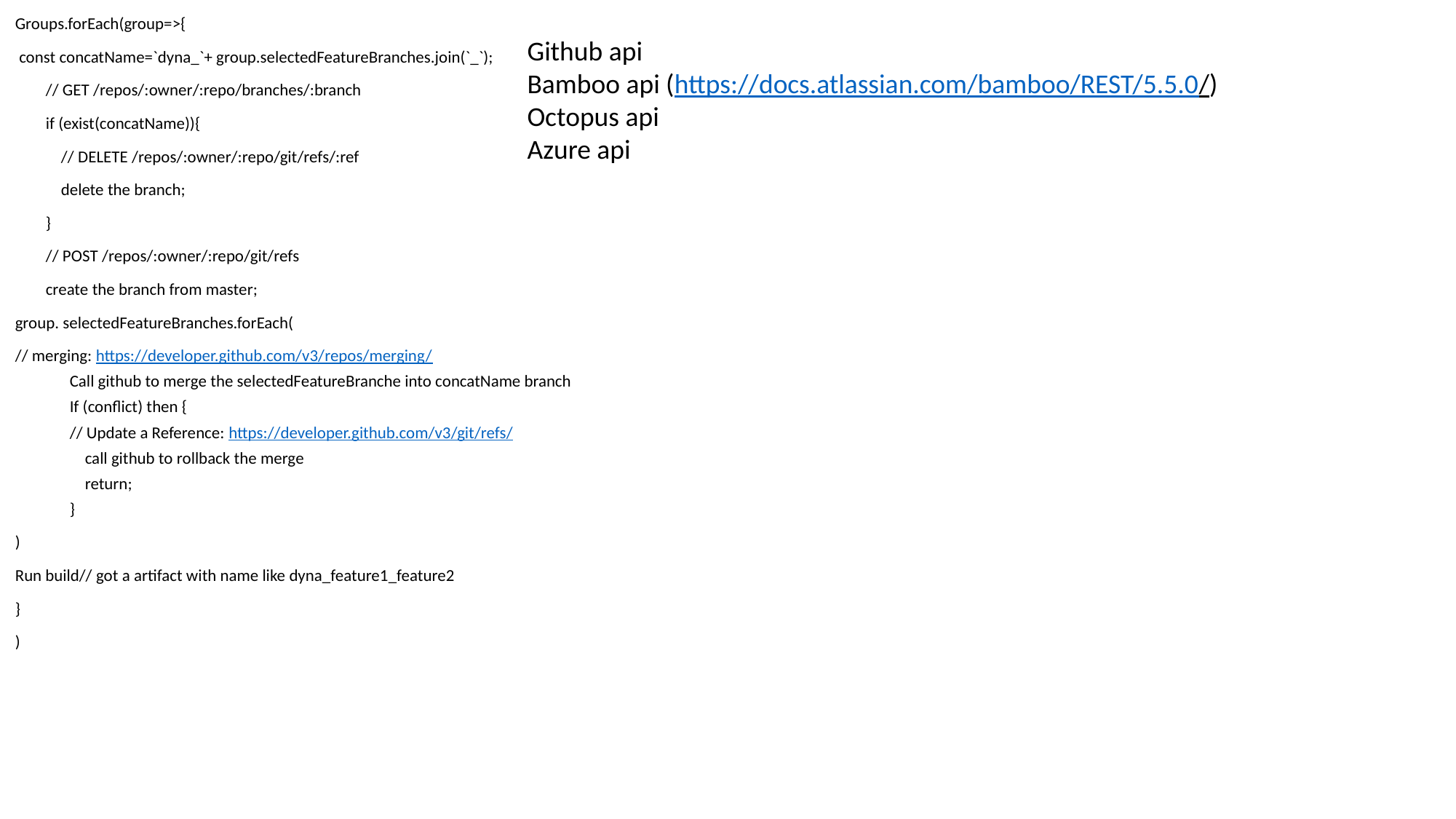

Groups.forEach(group=>{
 const concatName=`dyna_`+ group.selectedFeatureBranches.join(`_`);
        // GET /repos/:owner/:repo/branches/:branch
        if (exist(concatName)){
            // DELETE /repos/:owner/:repo/git/refs/:ref
            delete the branch;
        }
        // POST /repos/:owner/:repo/git/refs
        create the branch from master;
group. selectedFeatureBranches.forEach(
// merging: https://developer.github.com/v3/repos/merging/
Call github to merge the selectedFeatureBranche into concatName branch
If (conflict) then {
// Update a Reference: https://developer.github.com/v3/git/refs/
    call github to rollback the merge
    return;
}
)
Run build// got a artifact with name like dyna_feature1_feature2
}
)

Github api
Bamboo api (https://docs.atlassian.com/bamboo/REST/5.5.0/)
Octopus api
Azure api